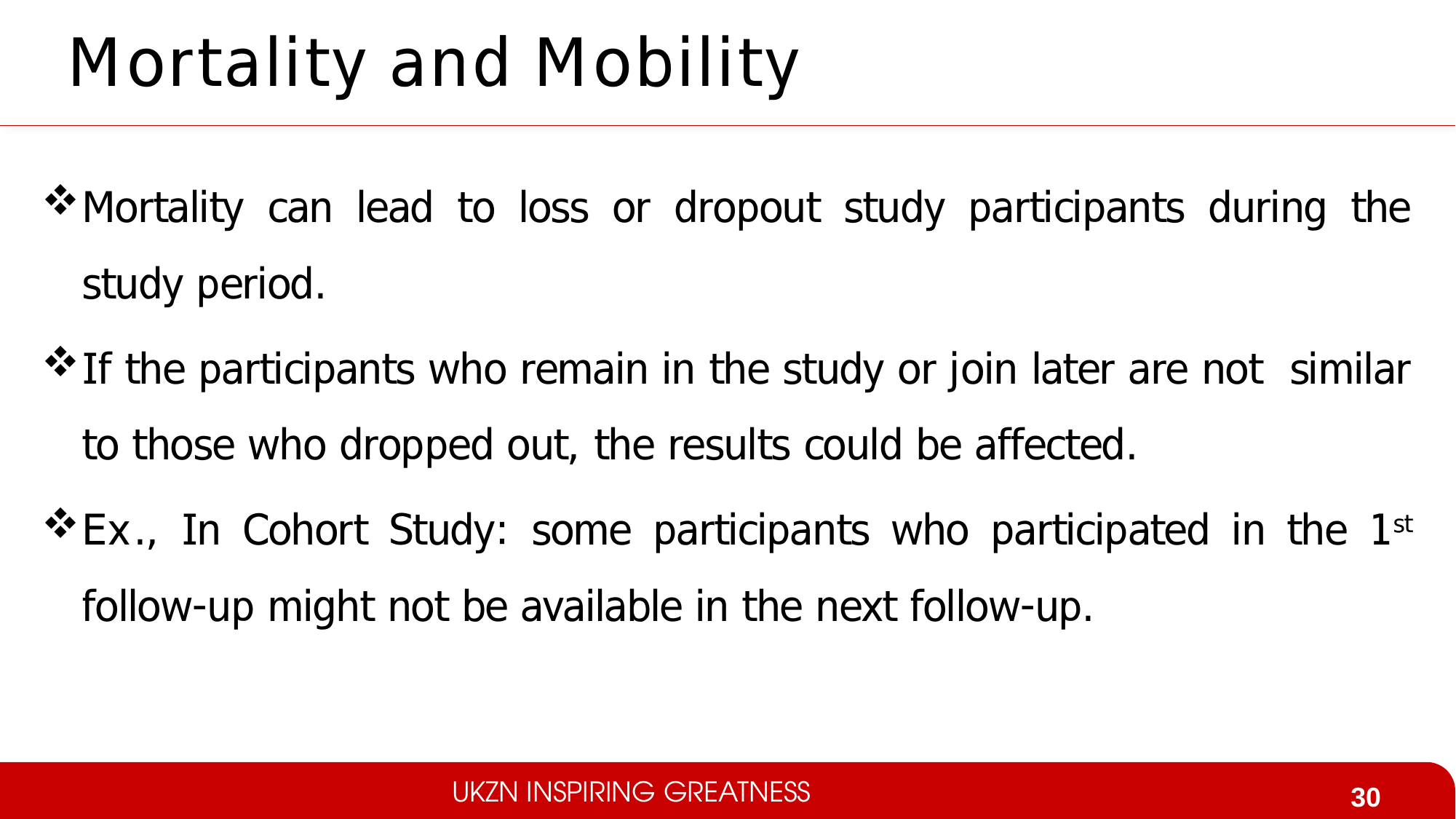

# Mortality and Mobility
Mortality can lead to loss or dropout study participants during the study period.
If the participants who remain in the study or join later are not  similar to those who dropped out, the results could be affected.
Ex., In Cohort Study: some participants who participated in the 1st follow-up might not be available in the next follow-up.

30